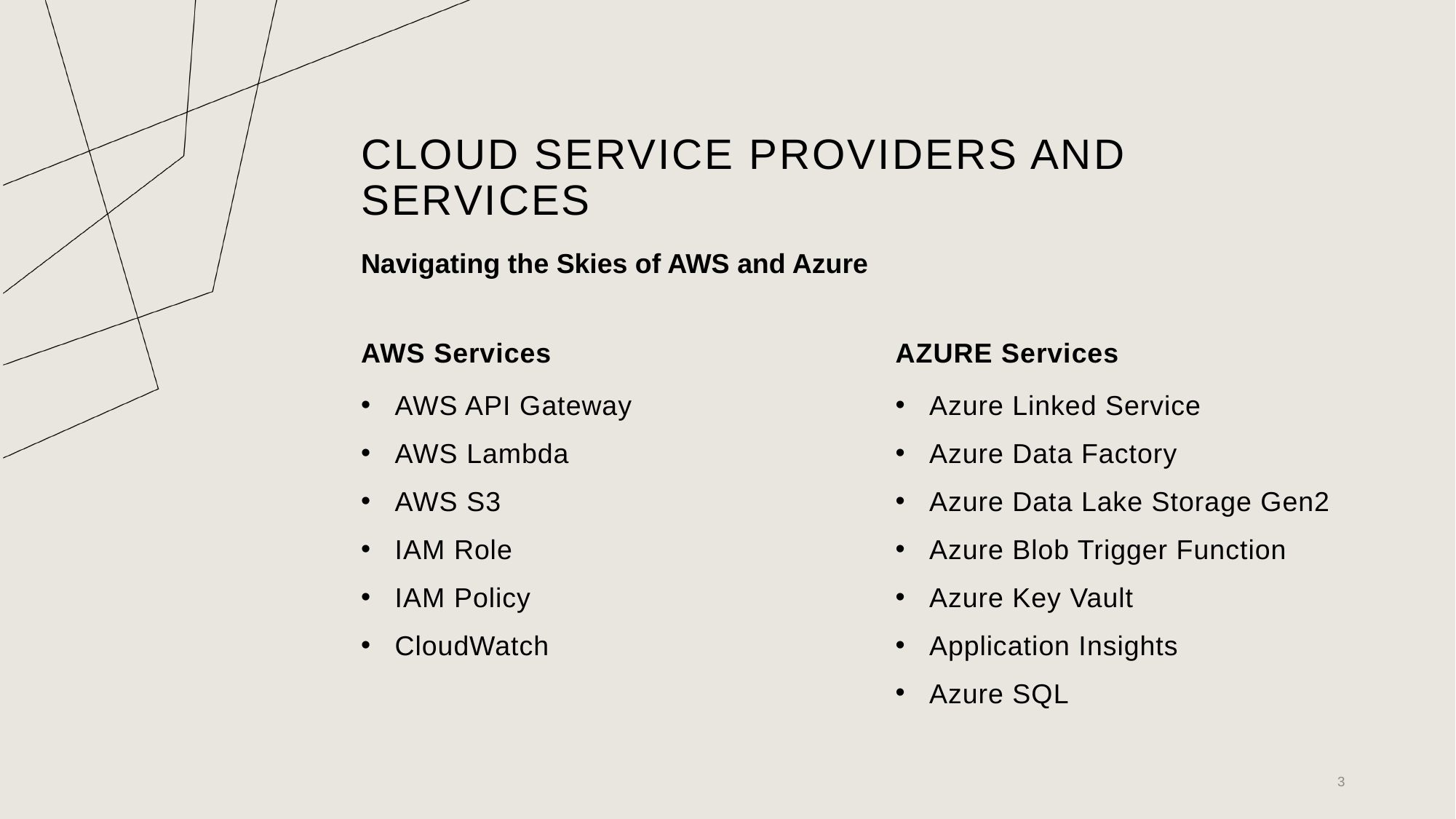

# Cloud service providers and services
Navigating the Skies of AWS and Azure
AWS Services
AZURE Services
Azure Linked Service
Azure Data Factory
Azure Data Lake Storage Gen2
Azure Blob Trigger Function
Azure Key Vault
Application Insights
Azure SQL
AWS API Gateway
AWS Lambda
AWS S3
IAM Role
IAM Policy
CloudWatch
3